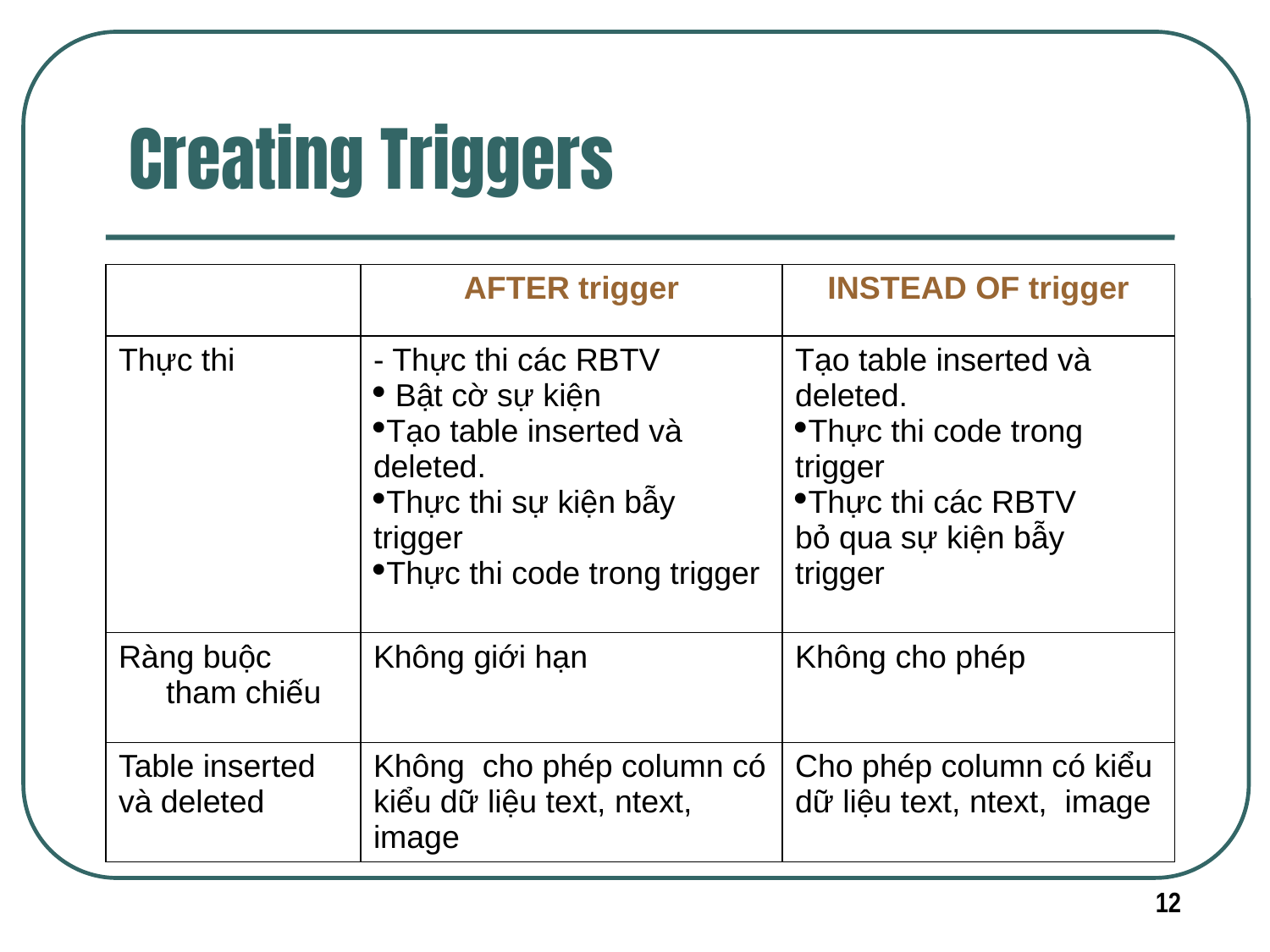

# Creating Triggers
|  | AFTER trigger | INSTEAD OF trigger |
| --- | --- | --- |
| Thực thi | - Thực thi các RBTV Bật cờ sự kiện Tạo table inserted và deleted. Thực thi sự kiện bẫy trigger Thực thi code trong trigger | Tạo table inserted và deleted. Thực thi code trong trigger Thực thi các RBTV bỏ qua sự kiện bẫy trigger |
| Ràng buộc tham chiếu | Không giới hạn | Không cho phép |
| Table inserted và deleted | Không cho phép column có kiểu dữ liệu text, ntext, image | Cho phép column có kiểu dữ liệu text, ntext, image |